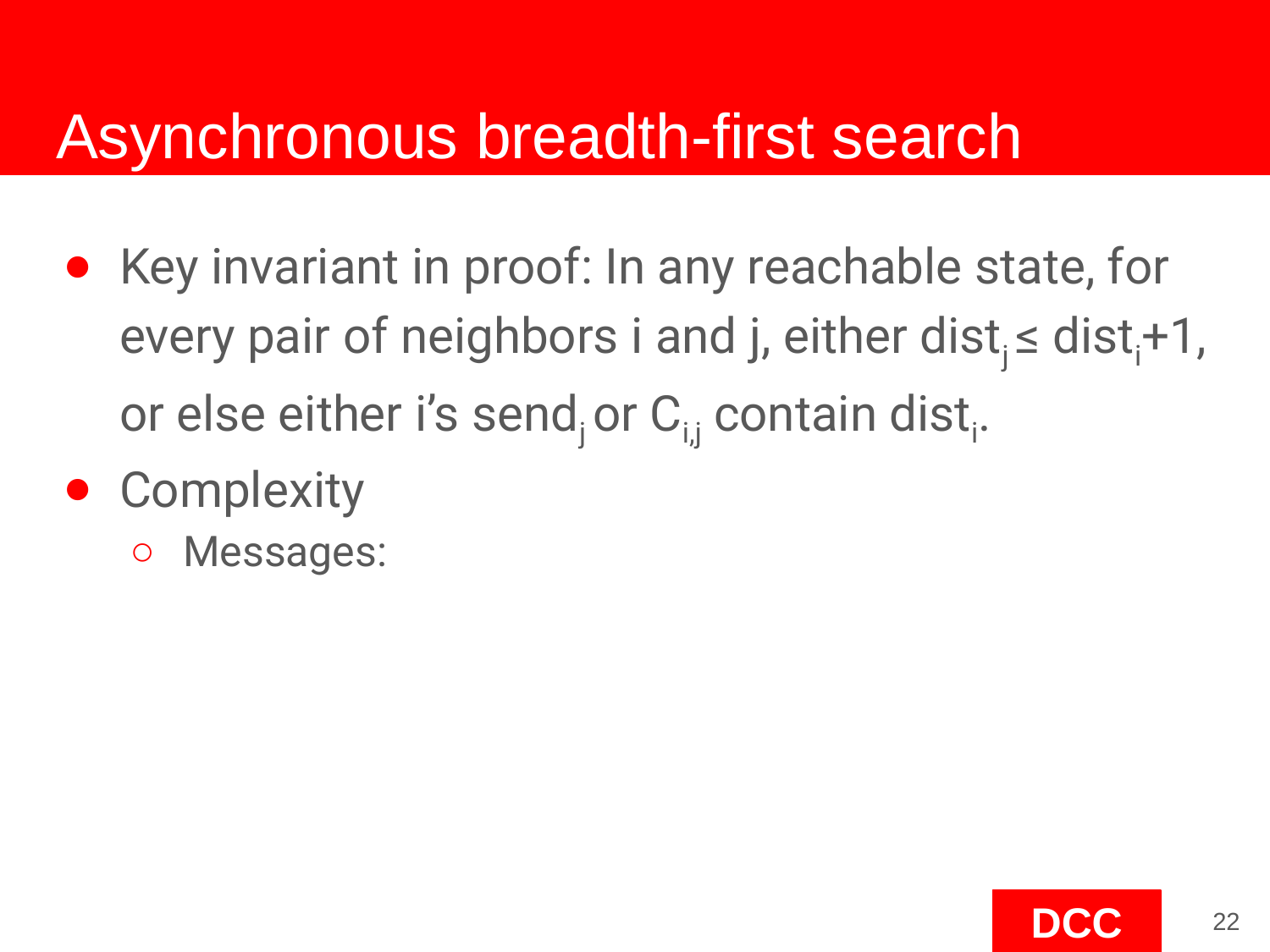

# Asynchronous breadth-first search

Key invariant in proof: In any reachable state, for every pair of neighbors i and j, either distj ≤ disti+1, or else either i’s sendj or Ci,j contain disti.
Complexity
Messages:
22